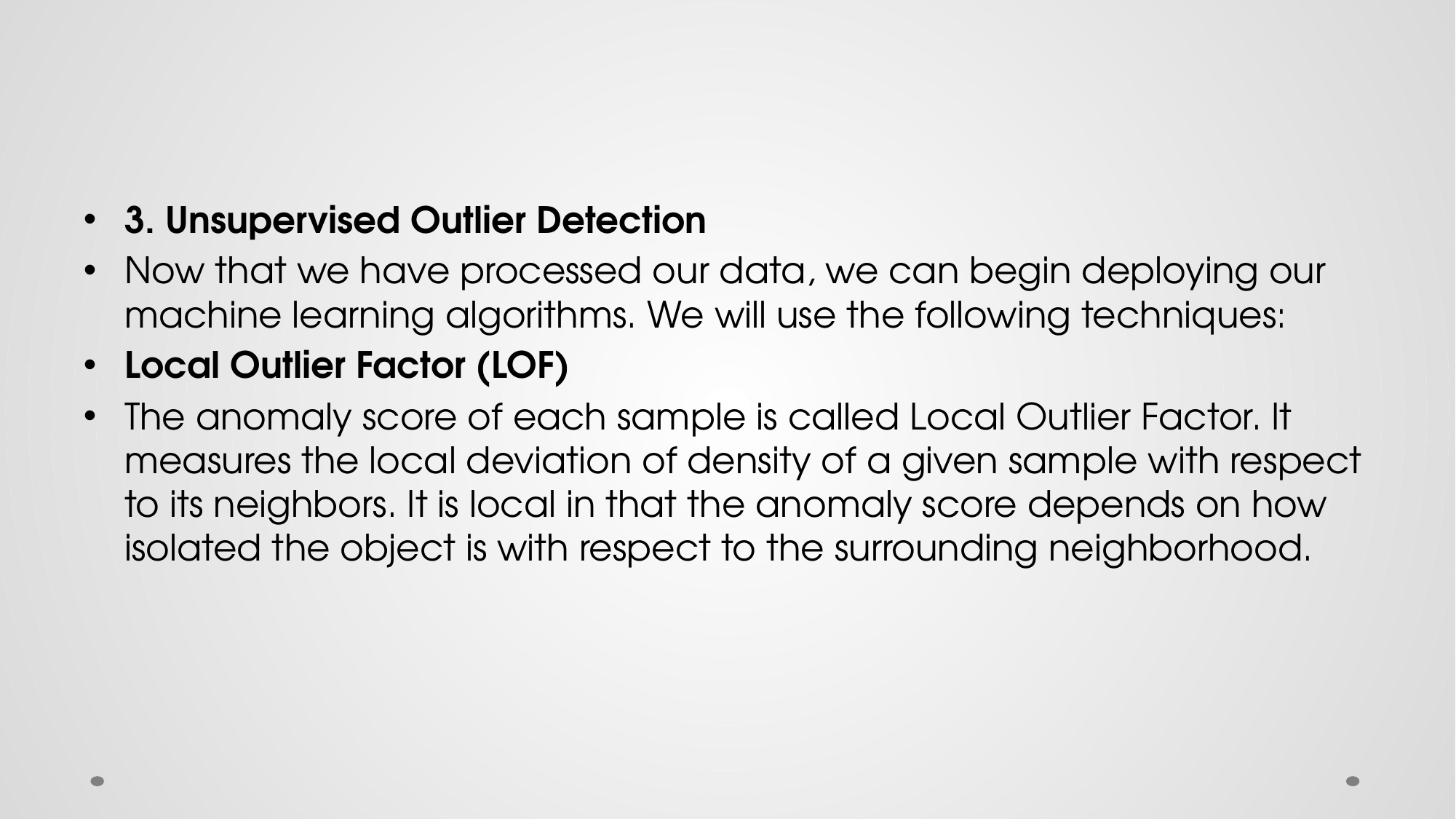

#
3. Unsupervised Outlier Detection
Now that we have processed our data, we can begin deploying our machine learning algorithms. We will use the following techniques:
Local Outlier Factor (LOF)
The anomaly score of each sample is called Local Outlier Factor. It measures the local deviation of density of a given sample with respect to its neighbors. It is local in that the anomaly score depends on how isolated the object is with respect to the surrounding neighborhood.